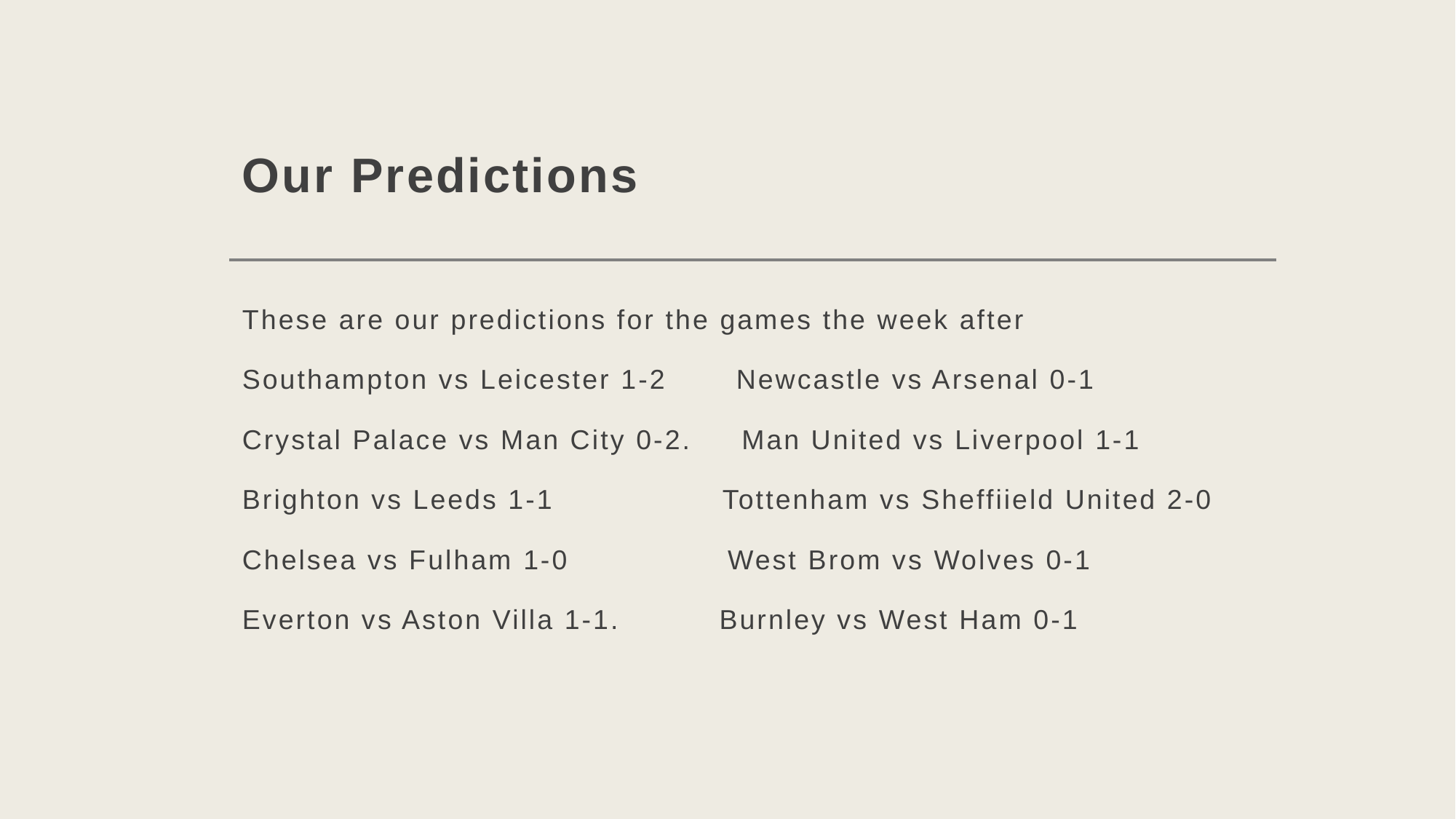

# Our Predictions
These are our predictions for the games the week after
Southampton vs Leicester 1-2       Newcastle vs Arsenal 0-1
Crystal Palace vs Man City 0-2.     Man United vs Liverpool 1-1
Brighton vs Leeds 1-1                 Tottenham vs Sheffiield United 2-0
Chelsea vs Fulham 1-0                West Brom vs Wolves 0-1
Everton vs Aston Villa 1-1.          Burnley vs West Ham 0-1